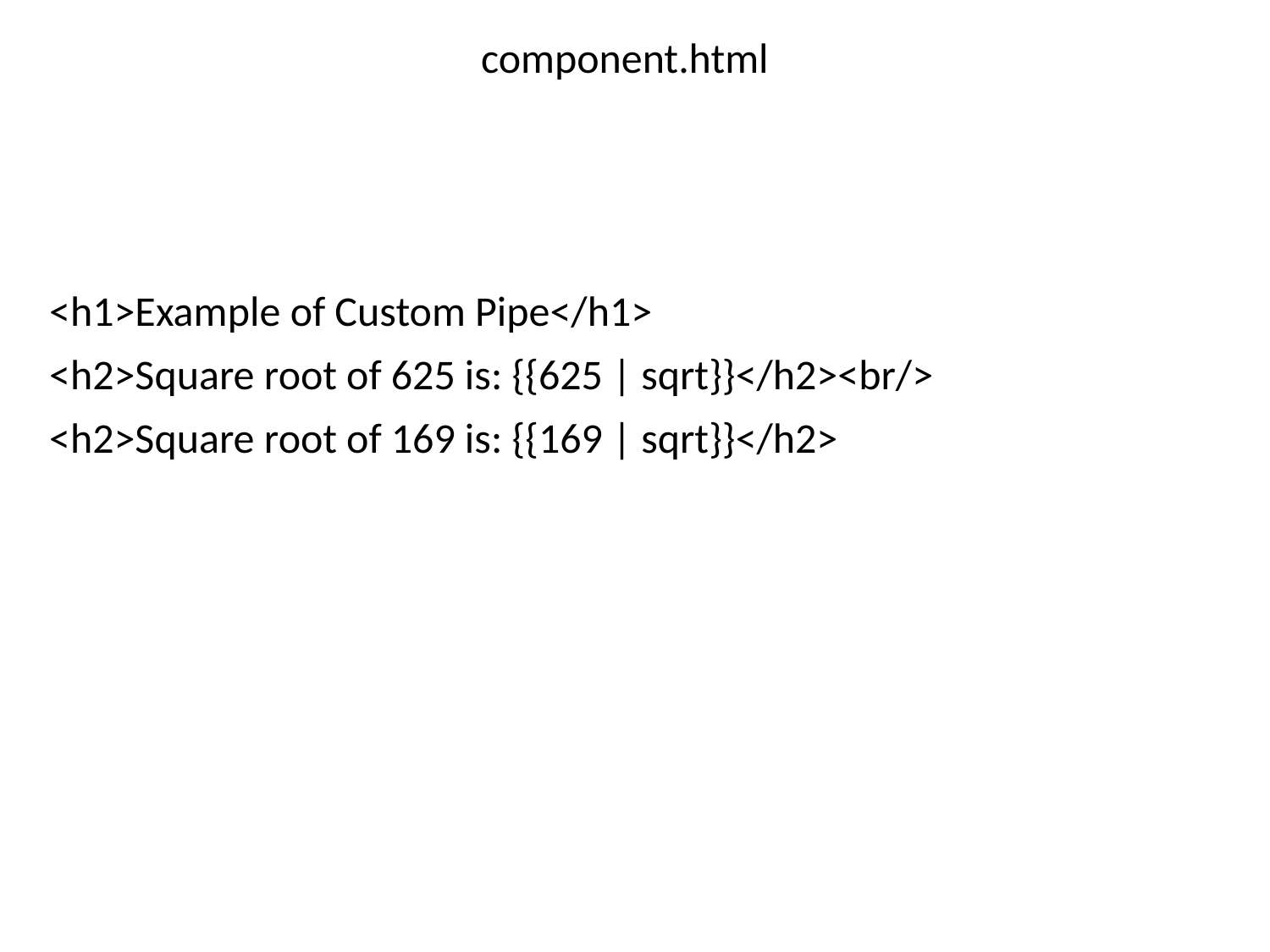

component.html

<h1>Example of Custom Pipe</h1>
<h2>Square root of 625 is: {{625 | sqrt}}</h2><br/>
<h2>Square root of 169 is: {{169 | sqrt}}</h2>